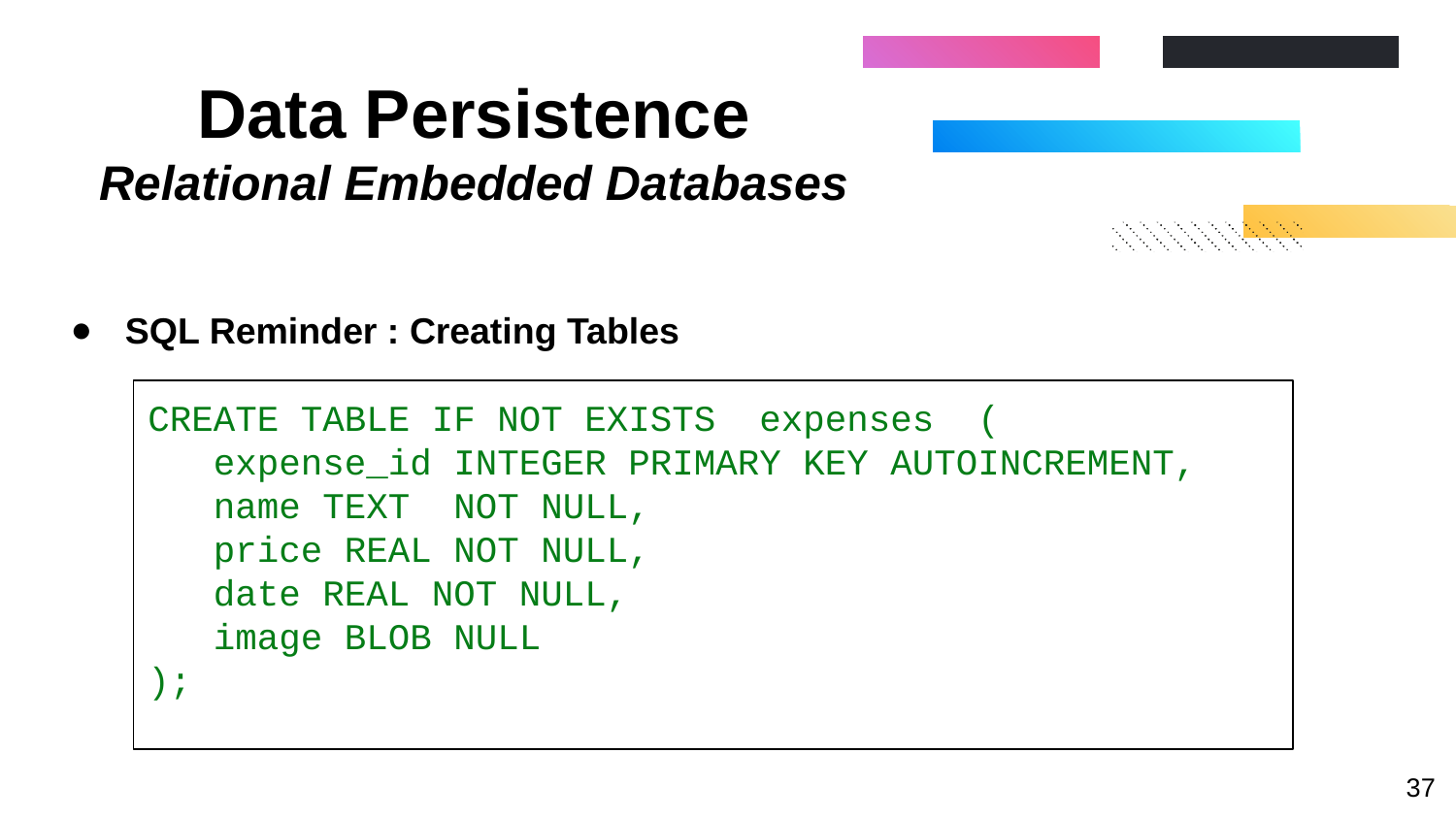

# Data Persistence Relational Embedded Databases
SQL Reminder : Creating Tables

CREATE TABLE IF NOT EXISTS  expenses  (
   expense_id INTEGER PRIMARY KEY AUTOINCREMENT,
   name TEXT  NOT NULL,
   price REAL NOT NULL,
   date REAL NOT NULL,
   image BLOB NULL
);

37